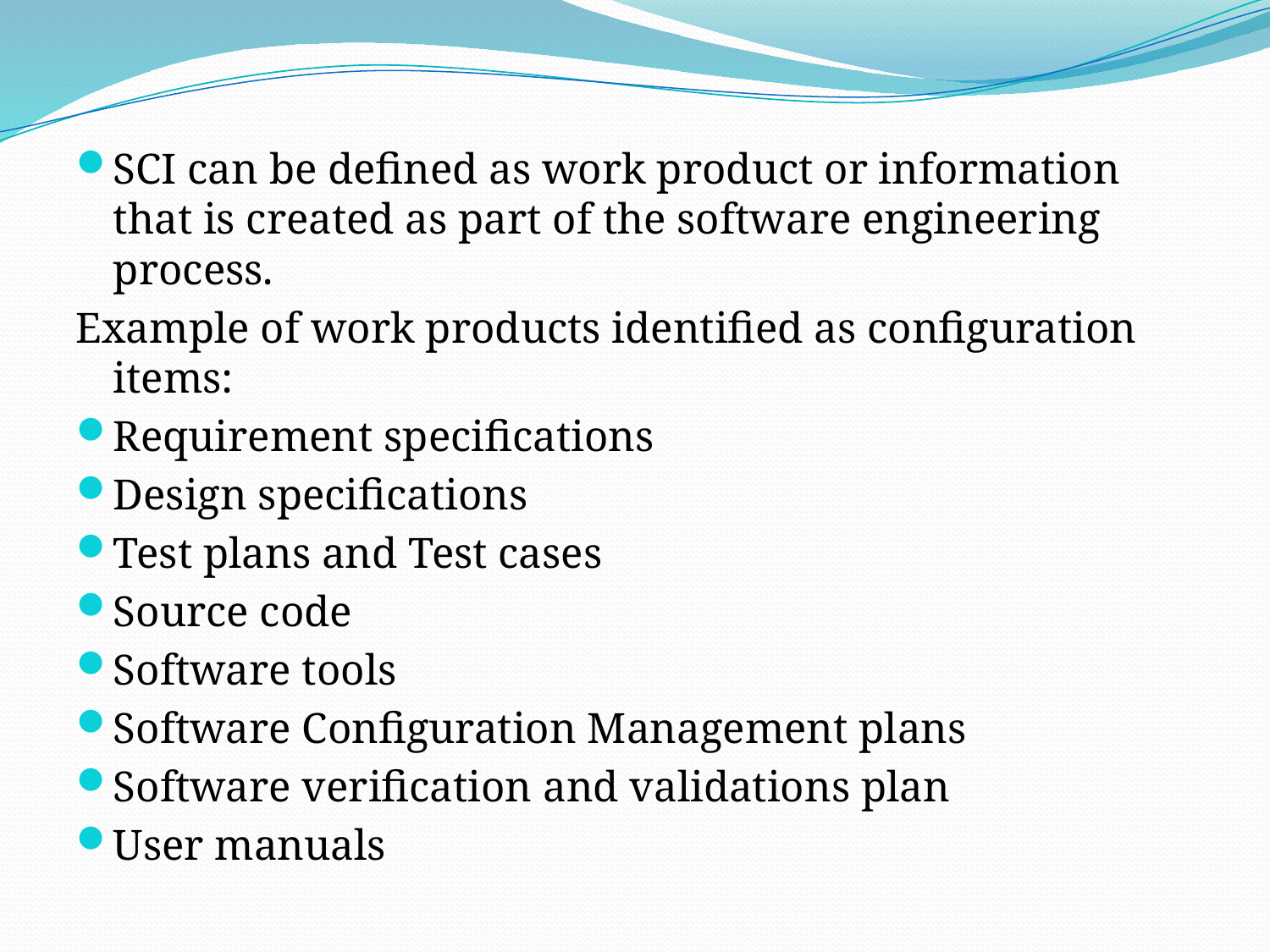

SCI can be defined as work product or information that is created as part of the software engineering process.
Example of work products identified as configuration items:
Requirement specifications
Design specifications
Test plans and Test cases
Source code
Software tools
Software Configuration Management plans
Software verification and validations plan
User manuals